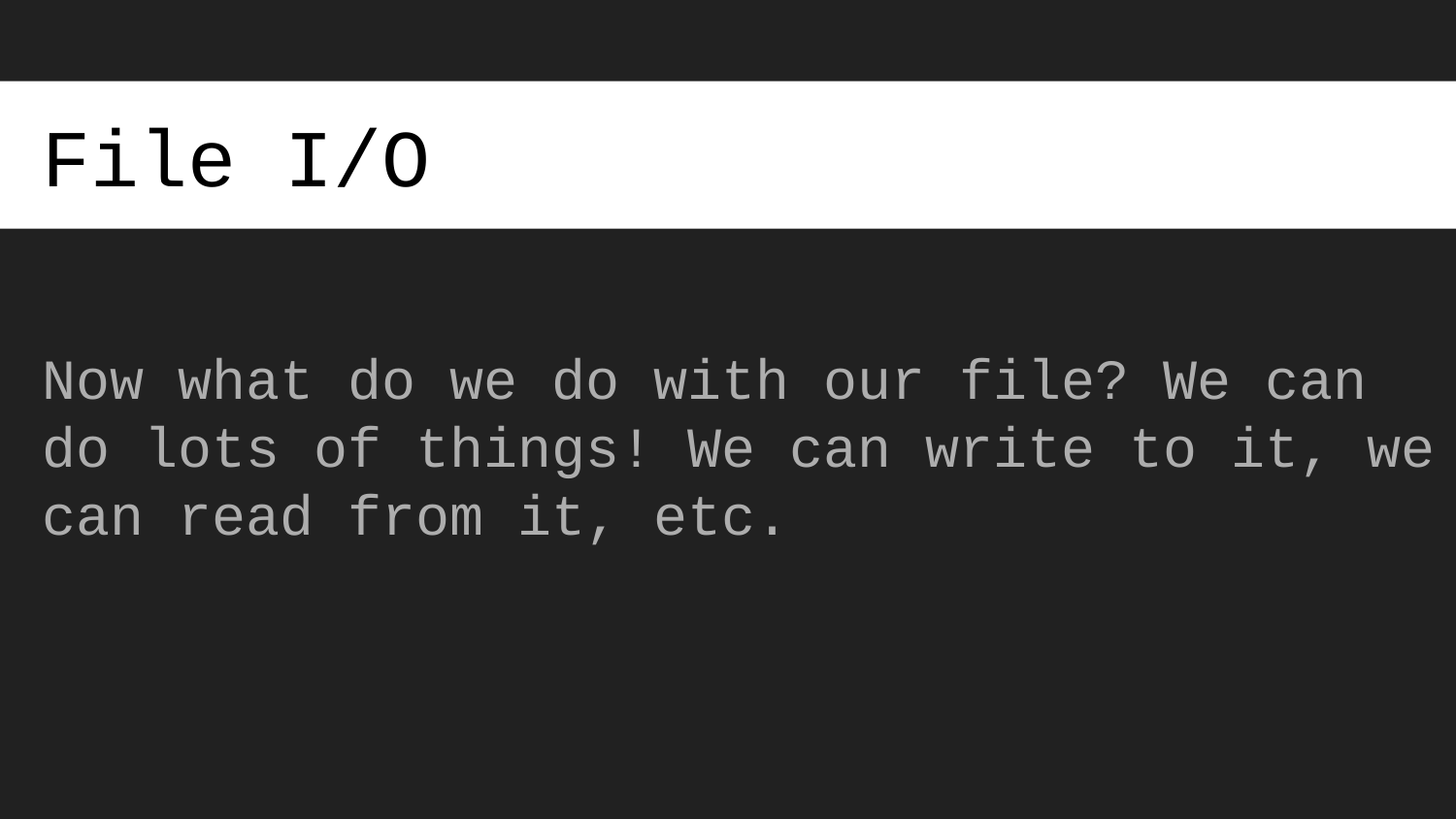

# File I/O
Now what do we do with our file? We can do lots of things! We can write to it, we can read from it, etc.